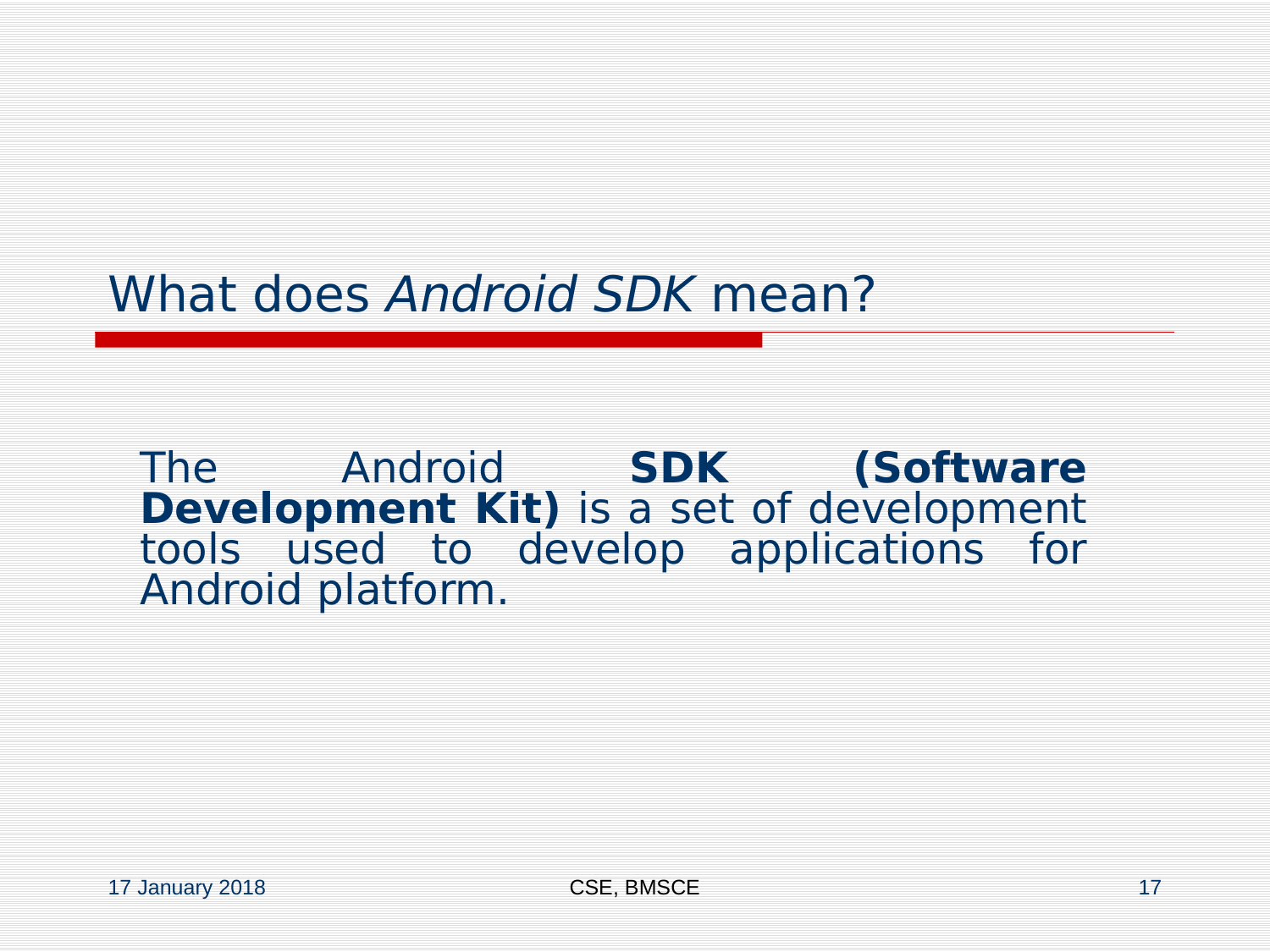

# What does Android SDK mean?
The Android SDK (Software Development Kit) is a set of development tools used to develop applications for Android platform.
17 January 2018
CSE, BMSCE
17